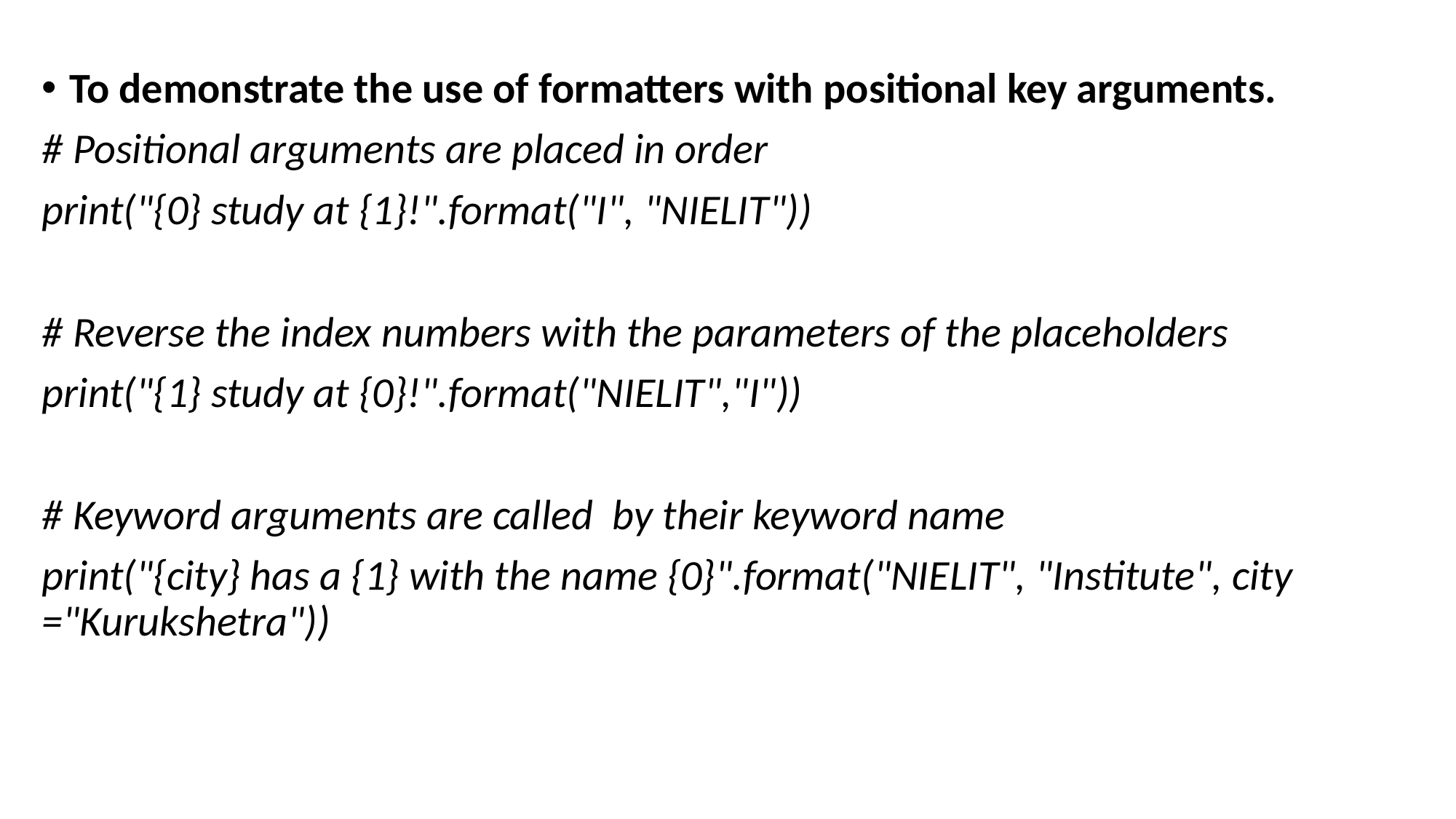

#
To demonstrate the use of formatters with positional key arguments.
# Positional arguments are placed in order
print("{0} study at {1}!".format("I", "NIELIT"))

# Reverse the index numbers with the parameters of the placeholders
print("{1} study at {0}!".format("NIELIT","I"))

# Keyword arguments are called  by their keyword name
print("{city} has a {1} with the name {0}".format("NIELIT", "Institute", city ="Kurukshetra"))